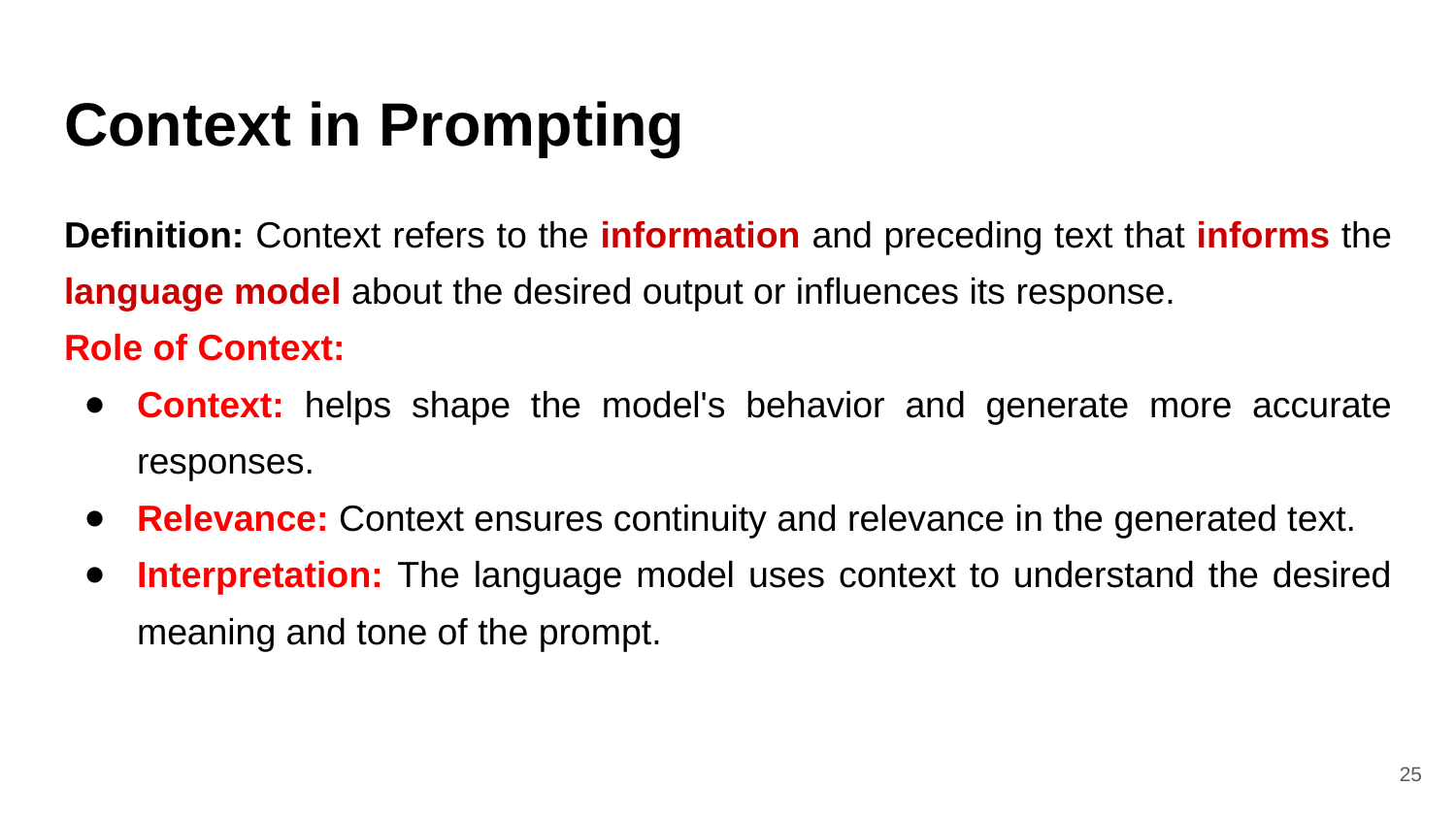

# Context in Prompting
Definition: Context refers to the information and preceding text that informs the language model about the desired output or influences its response.
Role of Context:
Context: helps shape the model's behavior and generate more accurate responses.
Relevance: Context ensures continuity and relevance in the generated text.
Interpretation: The language model uses context to understand the desired meaning and tone of the prompt.
25